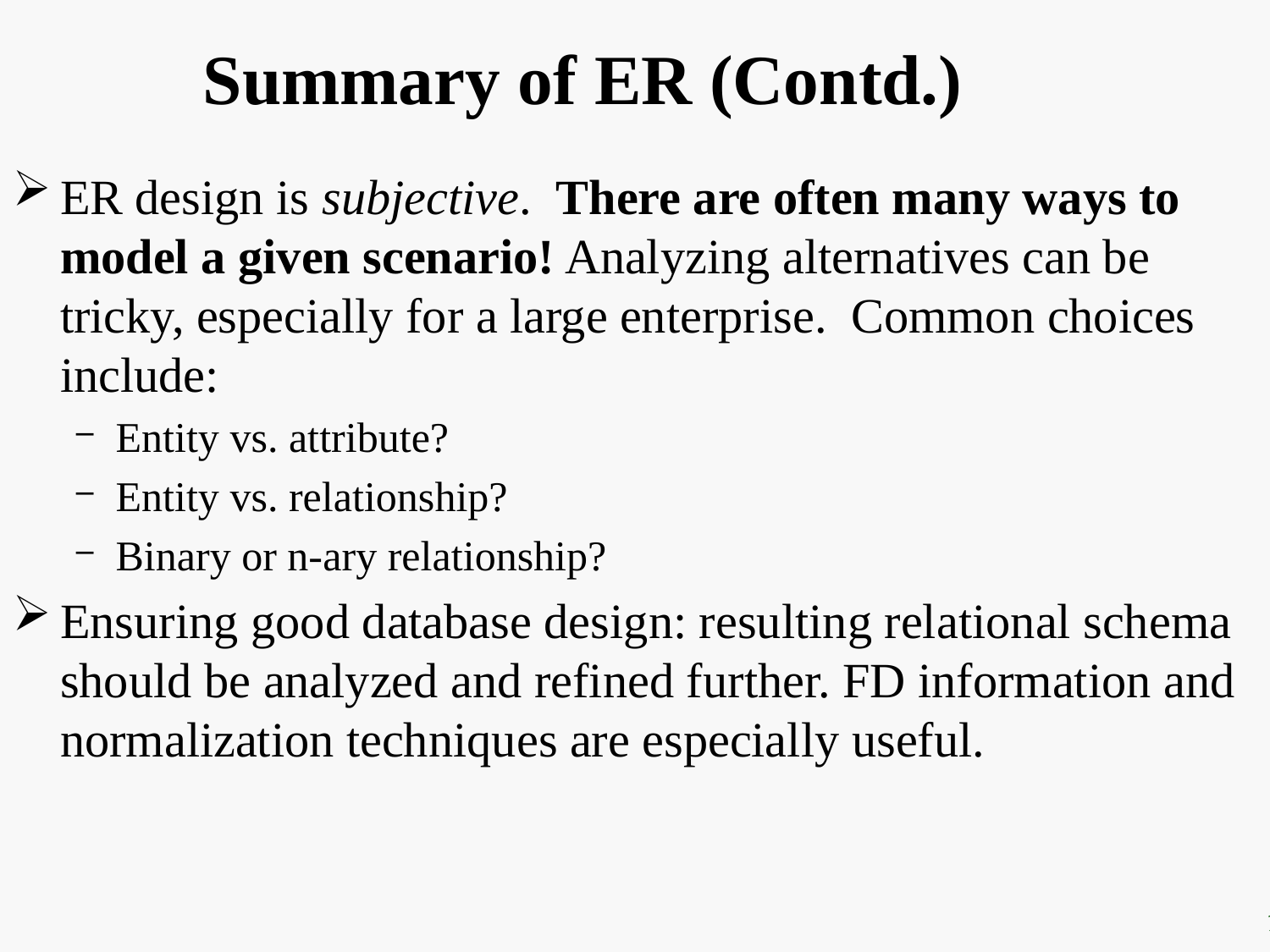

# Summary of ER (Contd.)
ER design is subjective.  There are often many ways to model a given scenario! Analyzing alternatives can be tricky, especially for a large enterprise.  Common choices include:
Entity vs. attribute?
Entity vs. relationship?
Binary or n-ary relationship?
Ensuring good database design: resulting relational schema should be analyzed and refined further. FD information and normalization techniques are especially useful.